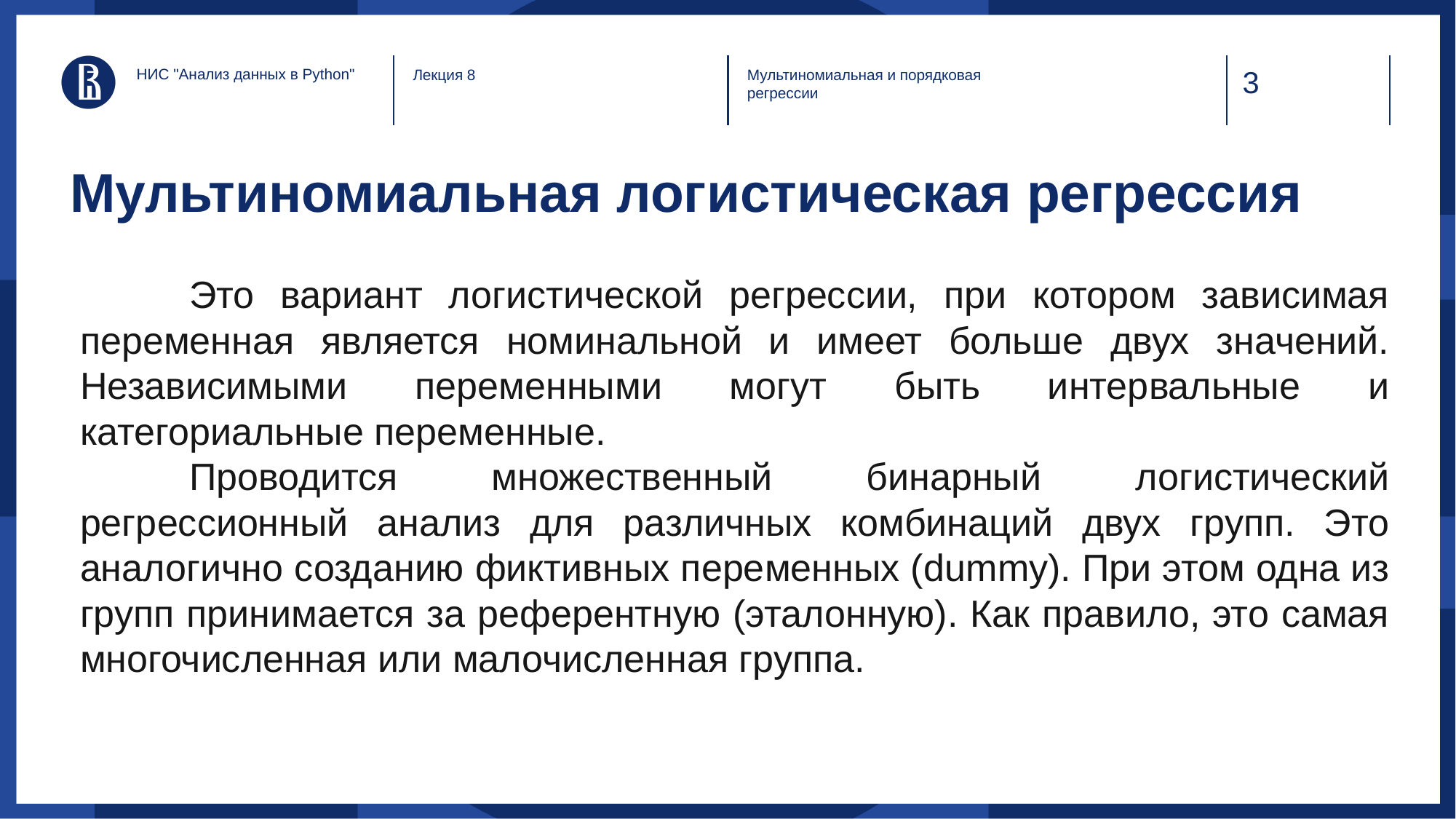

НИС "Анализ данных в Python"
Лекция 8
Мультиномиальная и порядковая регрессии
# Мультиномиальная логистическая регрессия
	Это вариант логистической регрессии, при котором зависимая переменная является номинальной и имеет больше двух значений. Независимыми переменными могут быть интервальные и категориальные переменные.
	Проводится множественный бинарный логистический регрессионный анализ для различных комбинаций двух групп. Это аналогично созданию фиктивных переменных (dummy). При этом одна из групп принимается за референтную (эталонную). Как правило, это самая многочисленная или малочисленная группа.